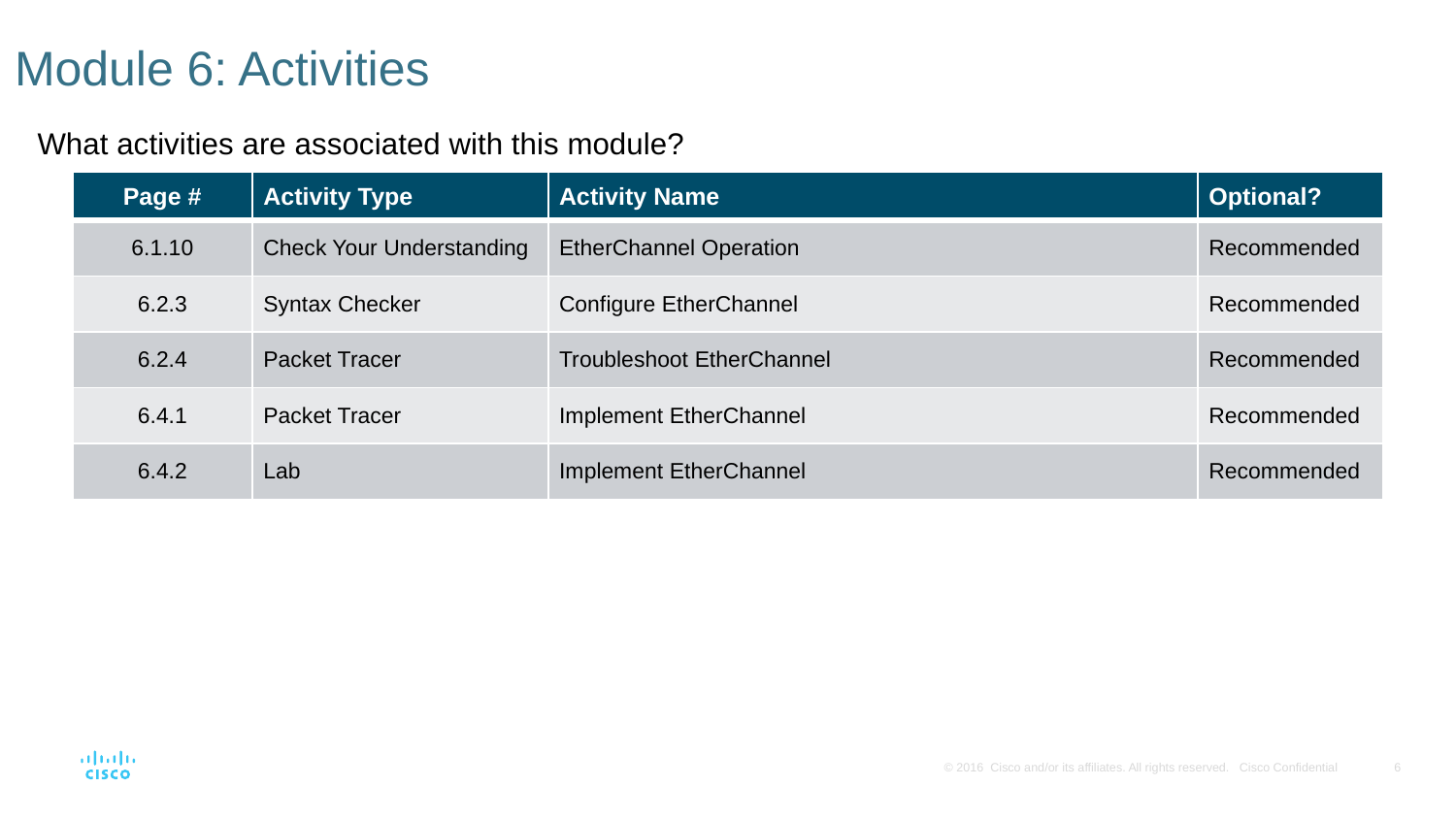

# Module 6: Activities
What activities are associated with this module?

| Page # | Activity Type | Activity Name | Optional? |
| --- | --- | --- | --- |
| 6.1.10 | Check Your Understanding | EtherChannel Operation | Recommended |
| 6.2.3 | Syntax Checker | Configure EtherChannel | Recommended |
| 6.2.4 | Packet Tracer | Troubleshoot EtherChannel | Recommended |
| 6.4.1 | Packet Tracer | Implement EtherChannel | Recommended |
| 6.4.2 | Lab | Implement EtherChannel | Recommended |